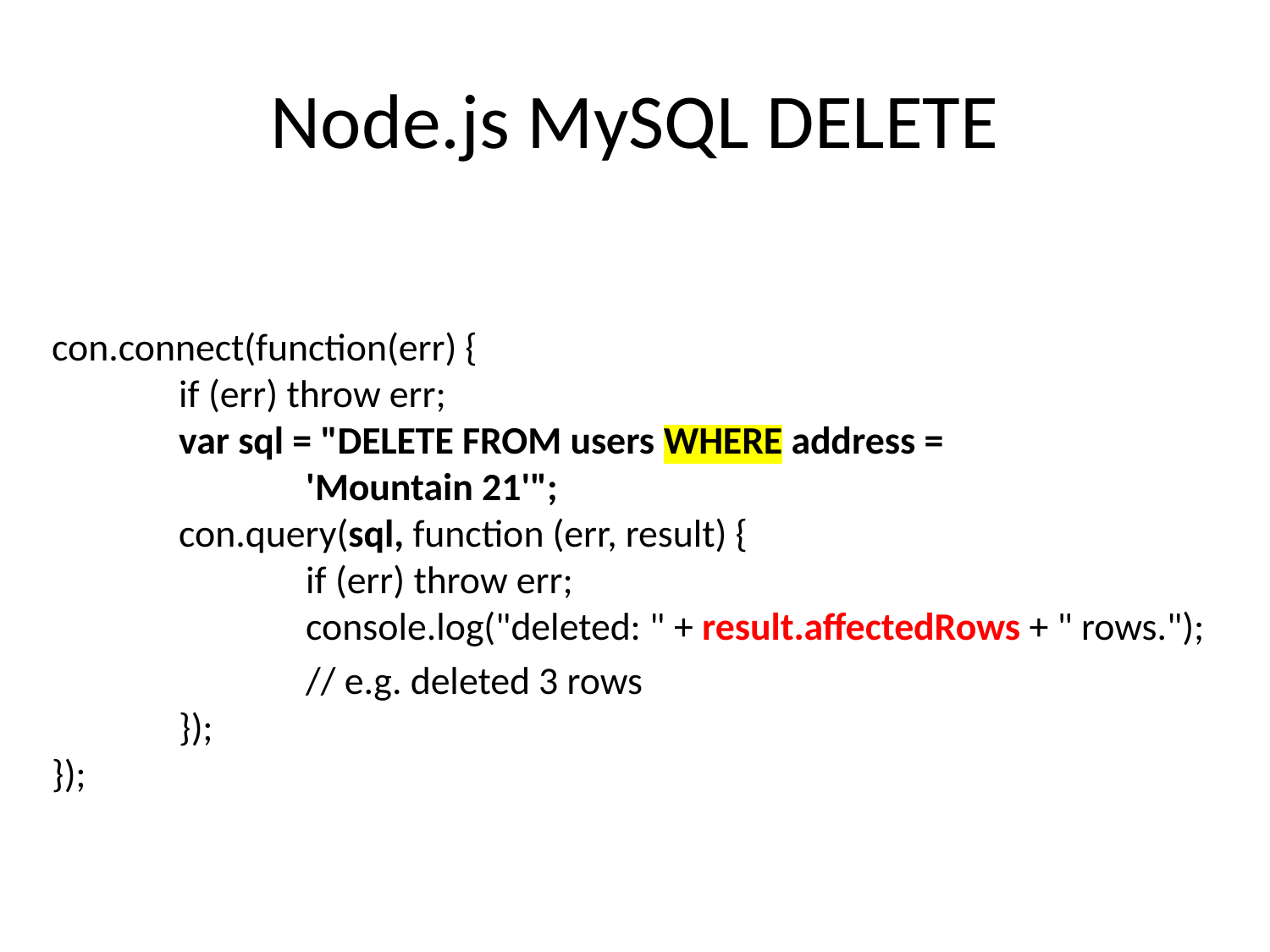

# Node.js MySQL DELETE
con.connect(function(err) {
	if (err) throw err;
 	var sql = "DELETE FROM users WHERE address = 				'Mountain 21'";
  	con.query(sql, function (err, result) {
    		if (err) throw err;
   		console.log("deleted: " + result.affectedRows + " rows.");
		// e.g. deleted 3 rows
  	});
});